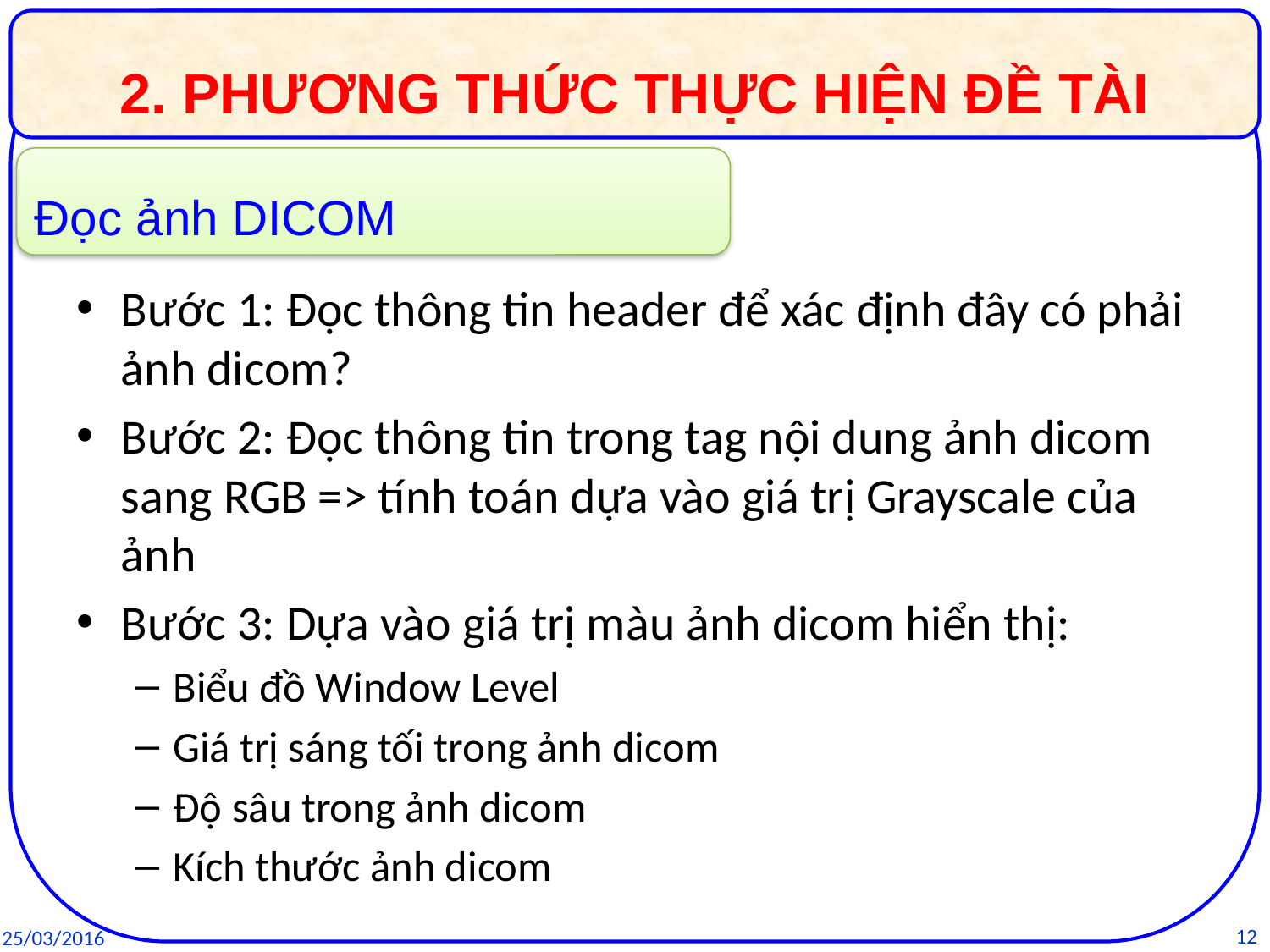

2. PHƯƠNG THỨC THỰC HIỆN ĐỀ TÀI
Đọc ảnh DICOM
Bước 1: Đọc thông tin header để xác định đây có phải ảnh dicom?
Bước 2: Đọc thông tin trong tag nội dung ảnh dicom sang RGB => tính toán dựa vào giá trị Grayscale của ảnh
Bước 3: Dựa vào giá trị màu ảnh dicom hiển thị:
Biểu đồ Window Level
Giá trị sáng tối trong ảnh dicom
Độ sâu trong ảnh dicom
Kích thước ảnh dicom
12
25/03/2016